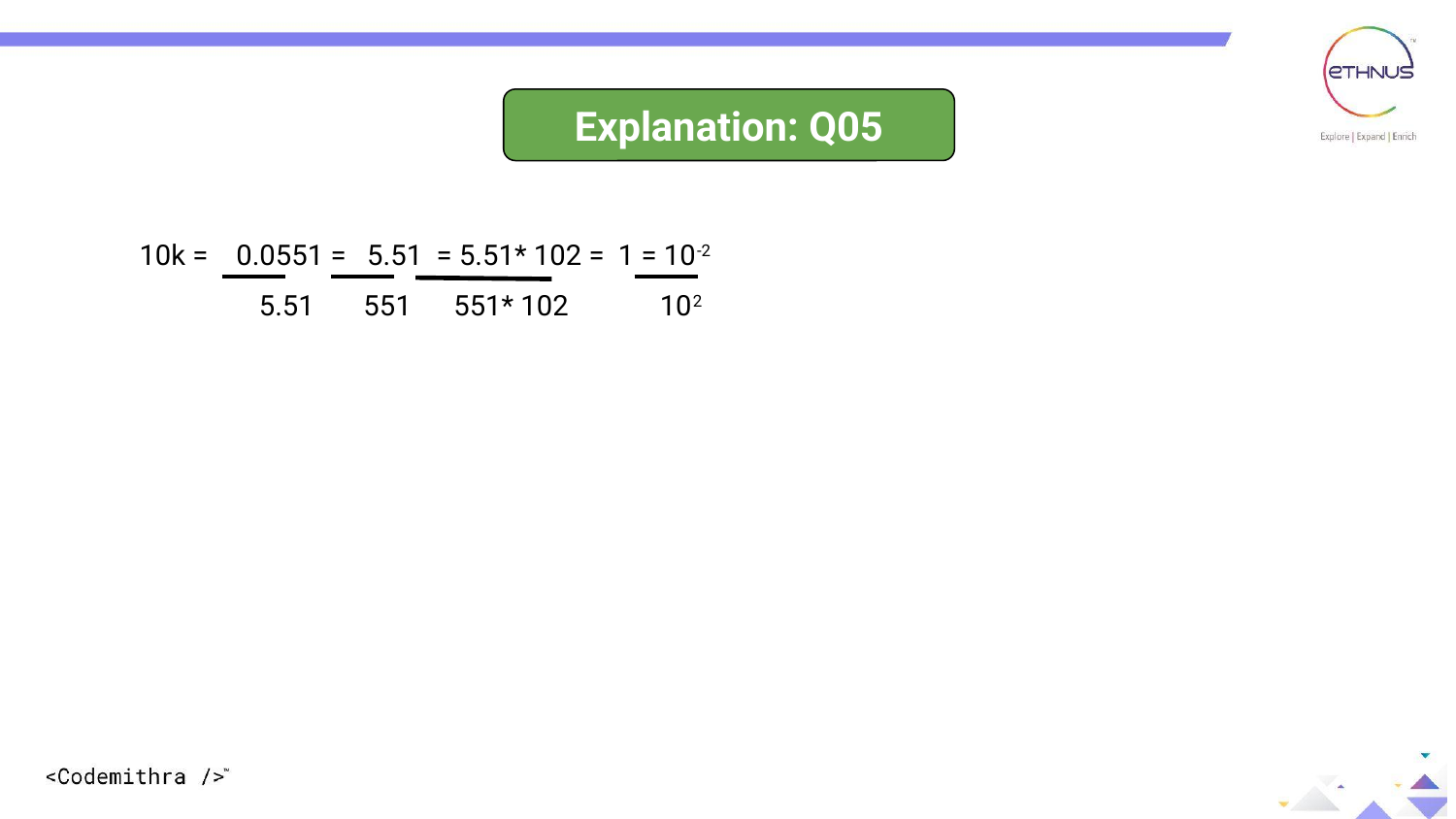

Explanation: Q05

10k =    0.0551 =   5.51  = 5.51* 102 =  1 = 10-2
                 5.51       551      551* 102             102